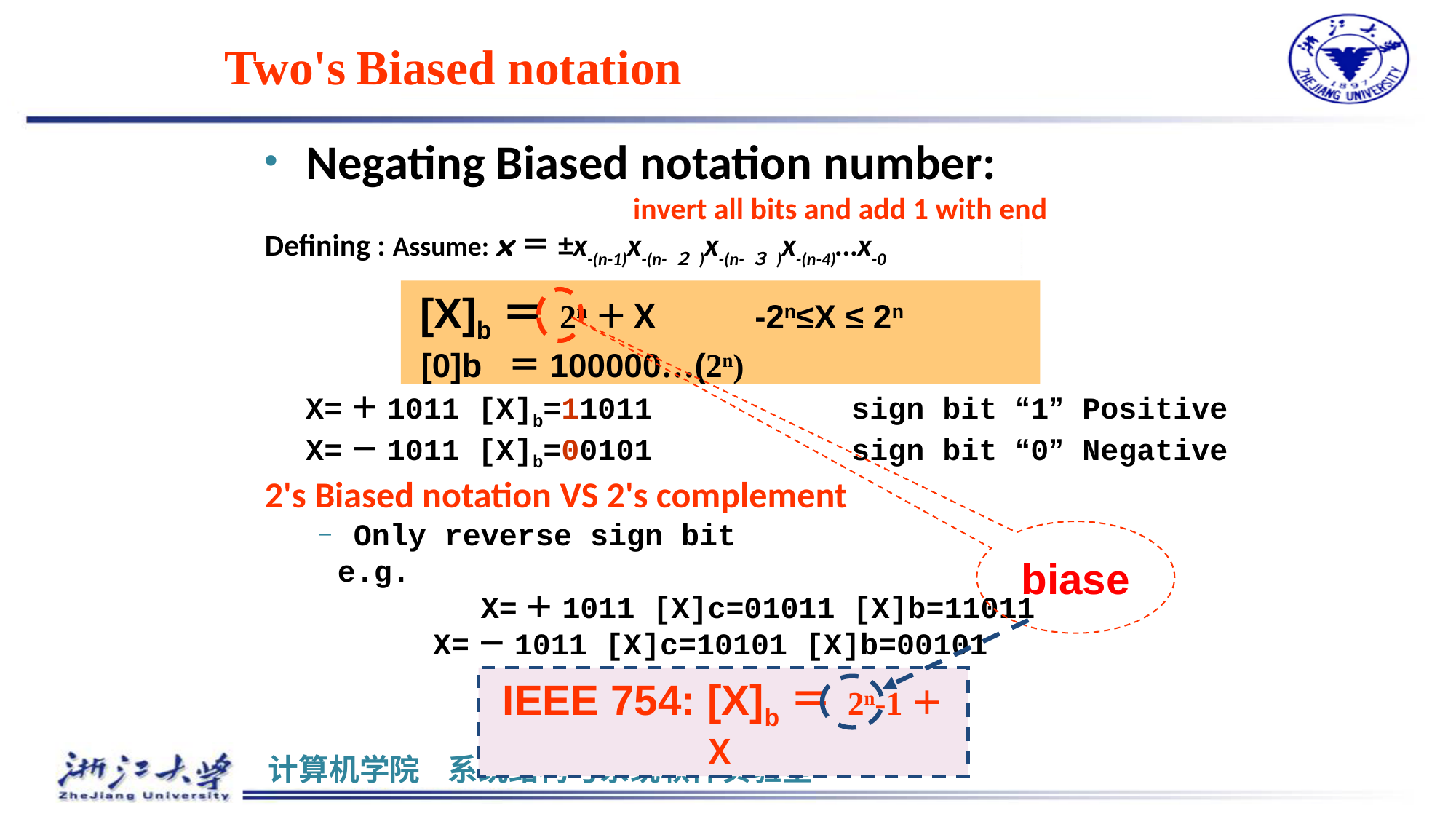

# Two's Biased notation
Negating Biased notation number:
				invert all bits and add 1 with end
Defining : Assume: x＝±x-(n-1)x-(n-２)x-(n-３)x-(n-4)…x-0

	X=＋1011 [X]b=11011 		sign bit “1” Positive
X=－1011 [X]b=00101 		sign bit “0” Negative
2's Biased notation VS 2's complement
Only reverse sign bit
 e.g.
		 X=＋1011 [X]c=01011 [X]b=11011
		 X=－1011 [X]c=10101 [X]b=00101
 [X]b＝ 2n＋Ｘ   	 -2n≤X ≤ 2n
 [0]b  ＝100000…(2n)

biase

IEEE 754: [X]b＝ 2n-1＋Ｘ